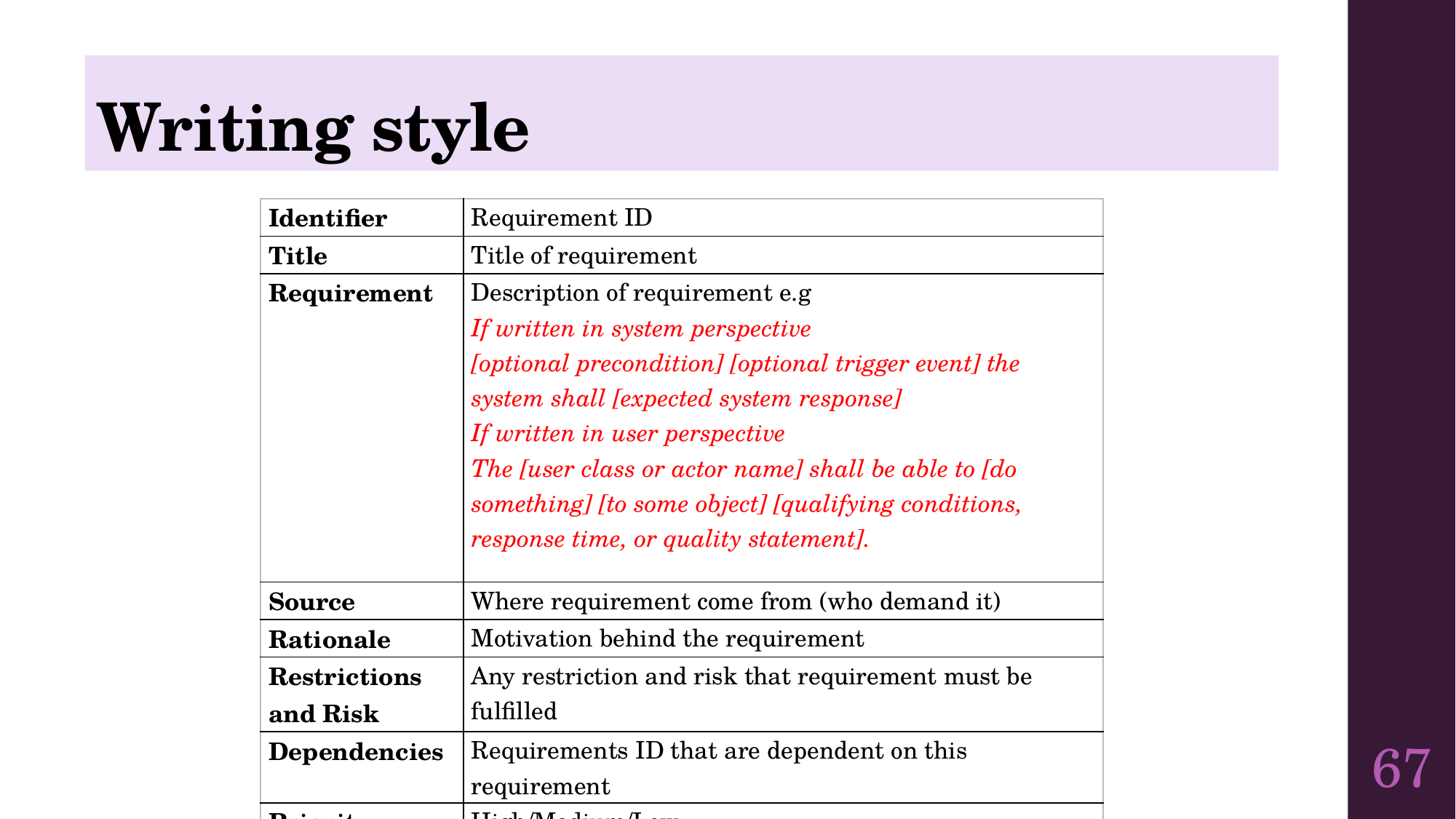

# Writing style
| Identifier | Requirement ID |
| --- | --- |
| Title | Title of requirement |
| Requirement | Description of requirement e.g If written in system perspective [optional precondition] [optional trigger event] the system shall [expected system response] If written in user perspective The [user class or actor name] shall be able to [do something] [to some object] [qualifying conditions, response time, or quality statement]. |
| Source | Where requirement come from (who demand it) |
| Rationale | Motivation behind the requirement |
| Restrictions and Risk | Any restriction and risk that requirement must be fulfilled |
| Dependencies | Requirements ID that are dependent on this requirement |
| Priority | High/Medium/Low |
67